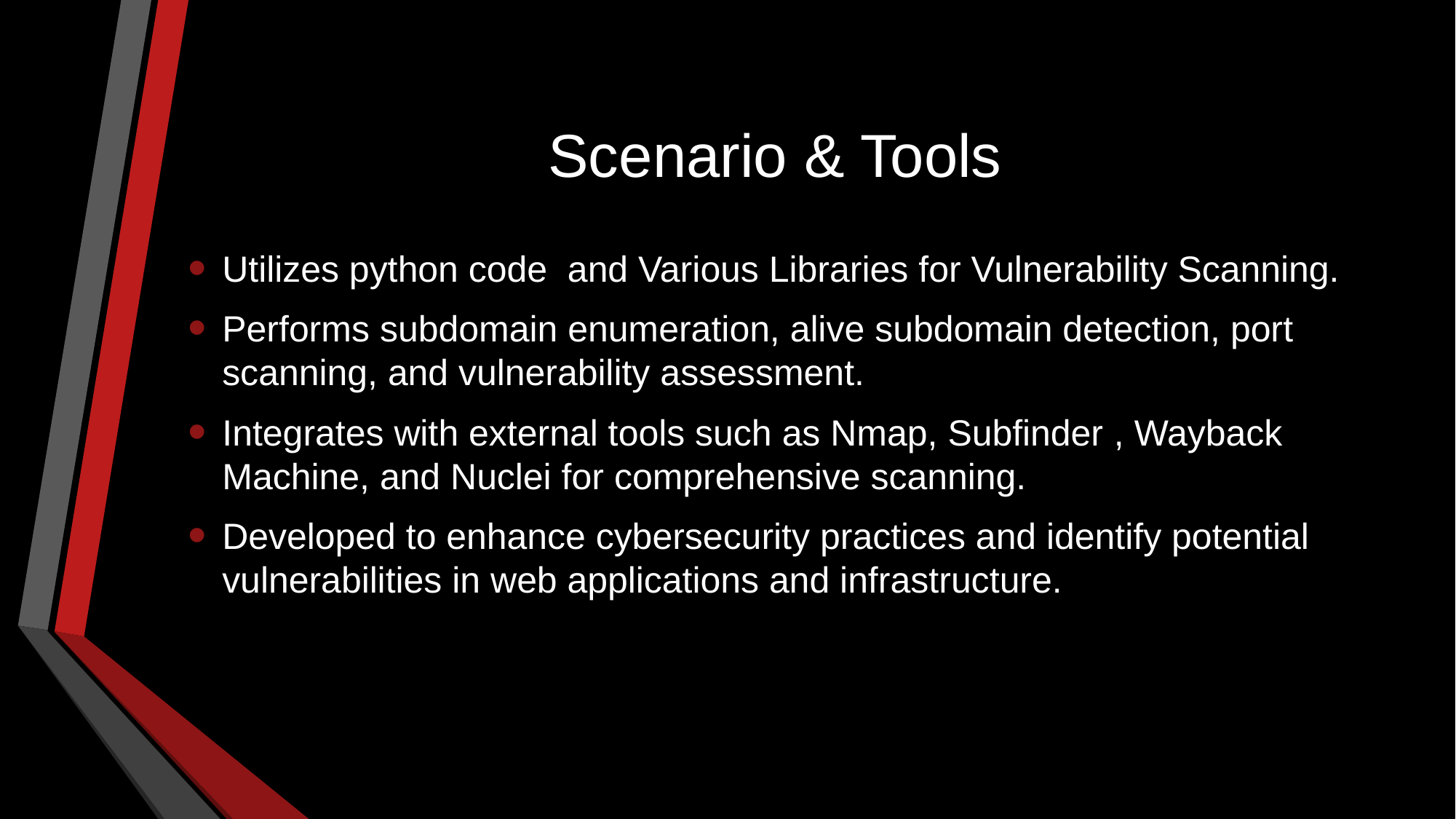

# Scenario & Tools
Utilizes python code  and Various Libraries for Vulnerability Scanning.
Performs subdomain enumeration, alive subdomain detection, port scanning, and vulnerability assessment.
Integrates with external tools such as Nmap, Subfinder , Wayback Machine, and Nuclei for comprehensive scanning.
Developed to enhance cybersecurity practices and identify potential vulnerabilities in web applications and infrastructure.